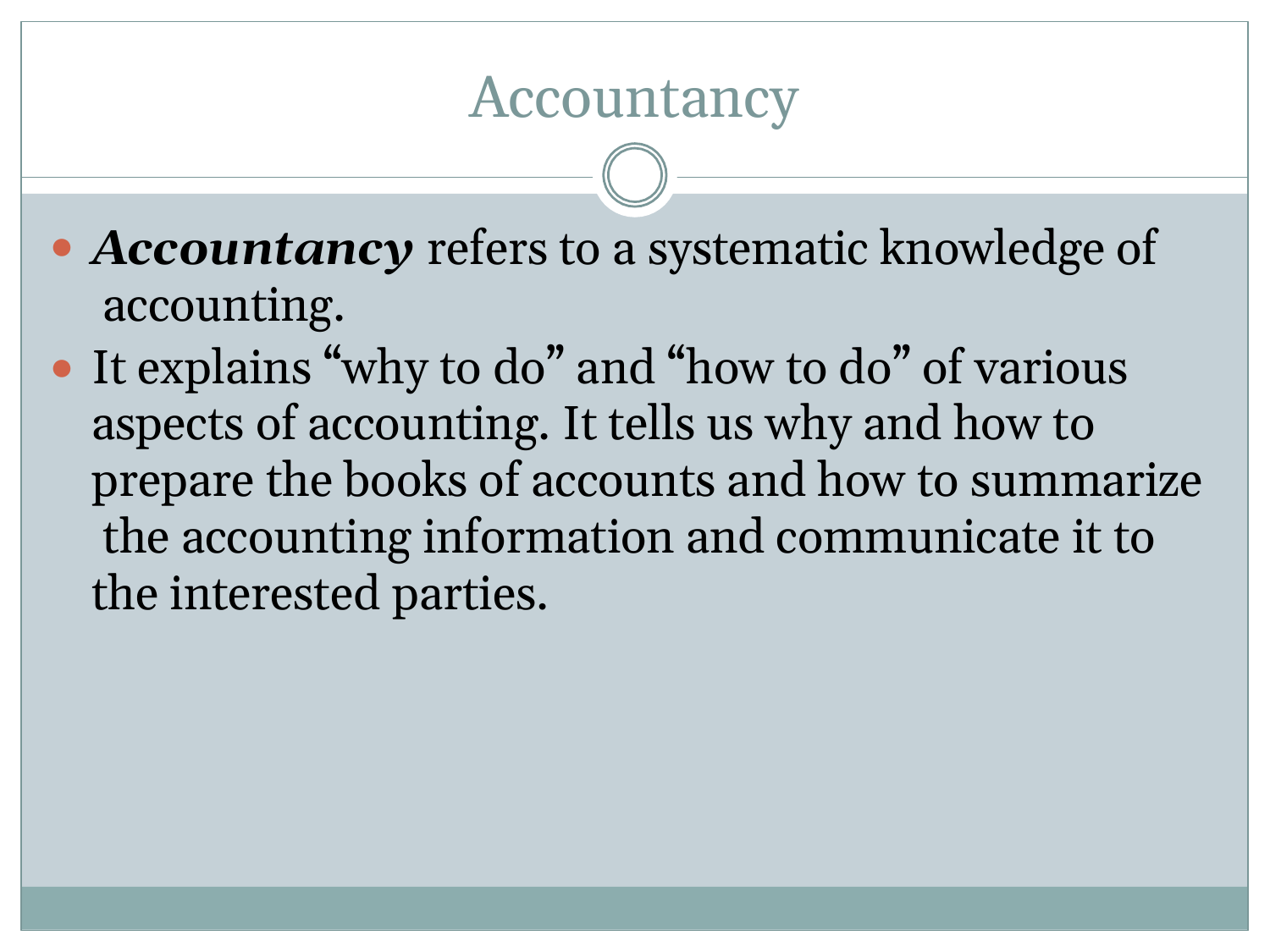

# Accountancy
Accountancy refers to a systematic knowledge of  accounting.
It explains “why to do” and “how to do” of various  aspects of accounting. It tells us why and how to  prepare the books of accounts and how to summarize  the accounting information and communicate it to  the interested parties.